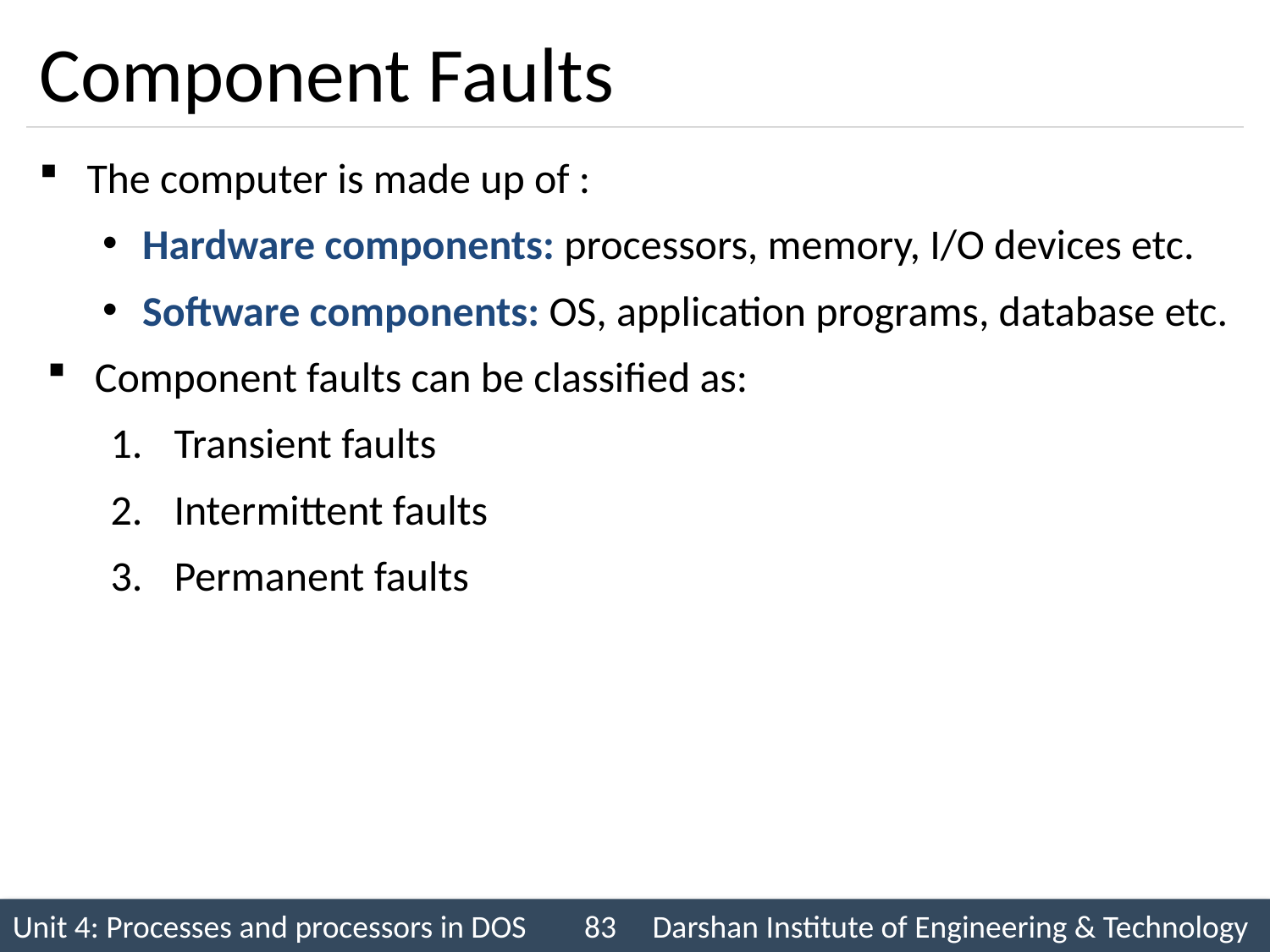

# Component Faults
The computer is made up of :
Hardware components: processors, memory, I/O devices etc.
Software components: OS, application programs, database etc.
Component faults can be classified as:
Transient faults
Intermittent faults
Permanent faults